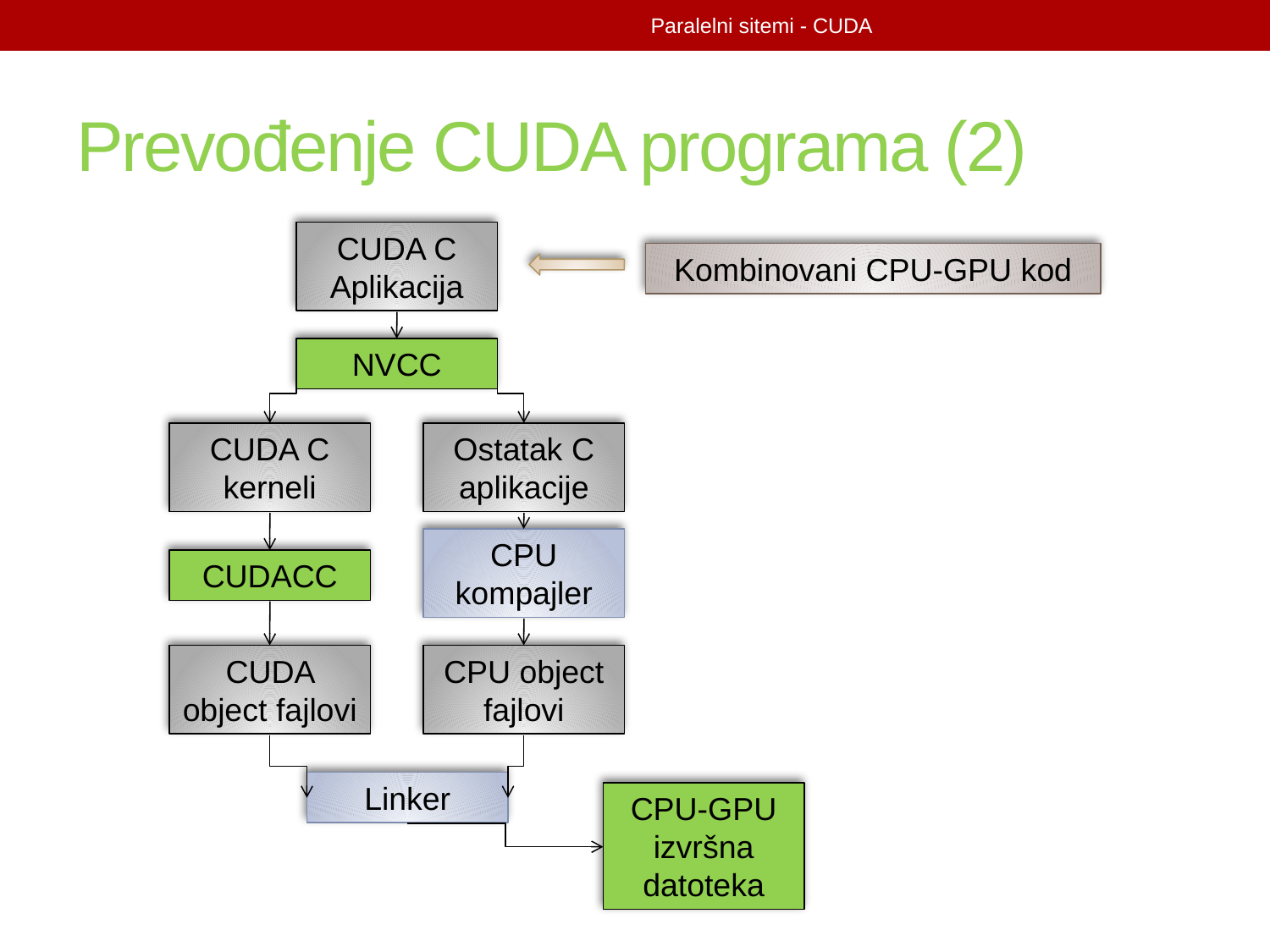

Paralelni sitemi - CUDA
# Prevođenje CUDA programa (2)
CUDA C Aplikacija
NVCC
CUDA C kerneli
Ostatak C aplikacije
CPU kompajler
CUDACC
CUDA object fajlovi
CPU object fajlovi
Linker
CPU-GPU izvršna datoteka
Kombinovani CPU-GPU kod